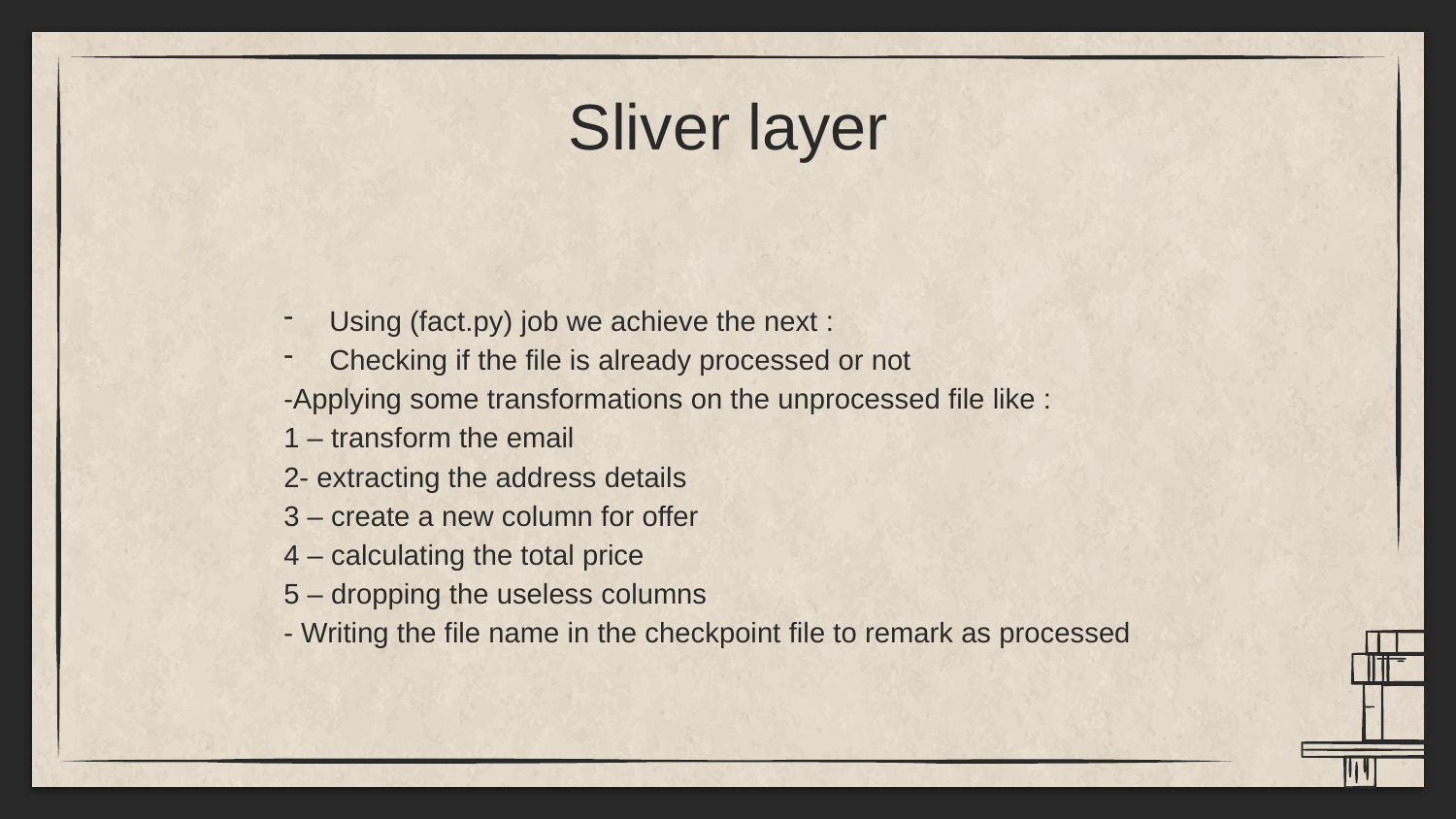

# Sliver layer
Using (fact.py) job we achieve the next :
Checking if the file is already processed or not
-Applying some transformations on the unprocessed file like :
1 – transform the email
2- extracting the address details
3 – create a new column for offer
4 – calculating the total price
5 – dropping the useless columns
- Writing the file name in the checkpoint file to remark as processed